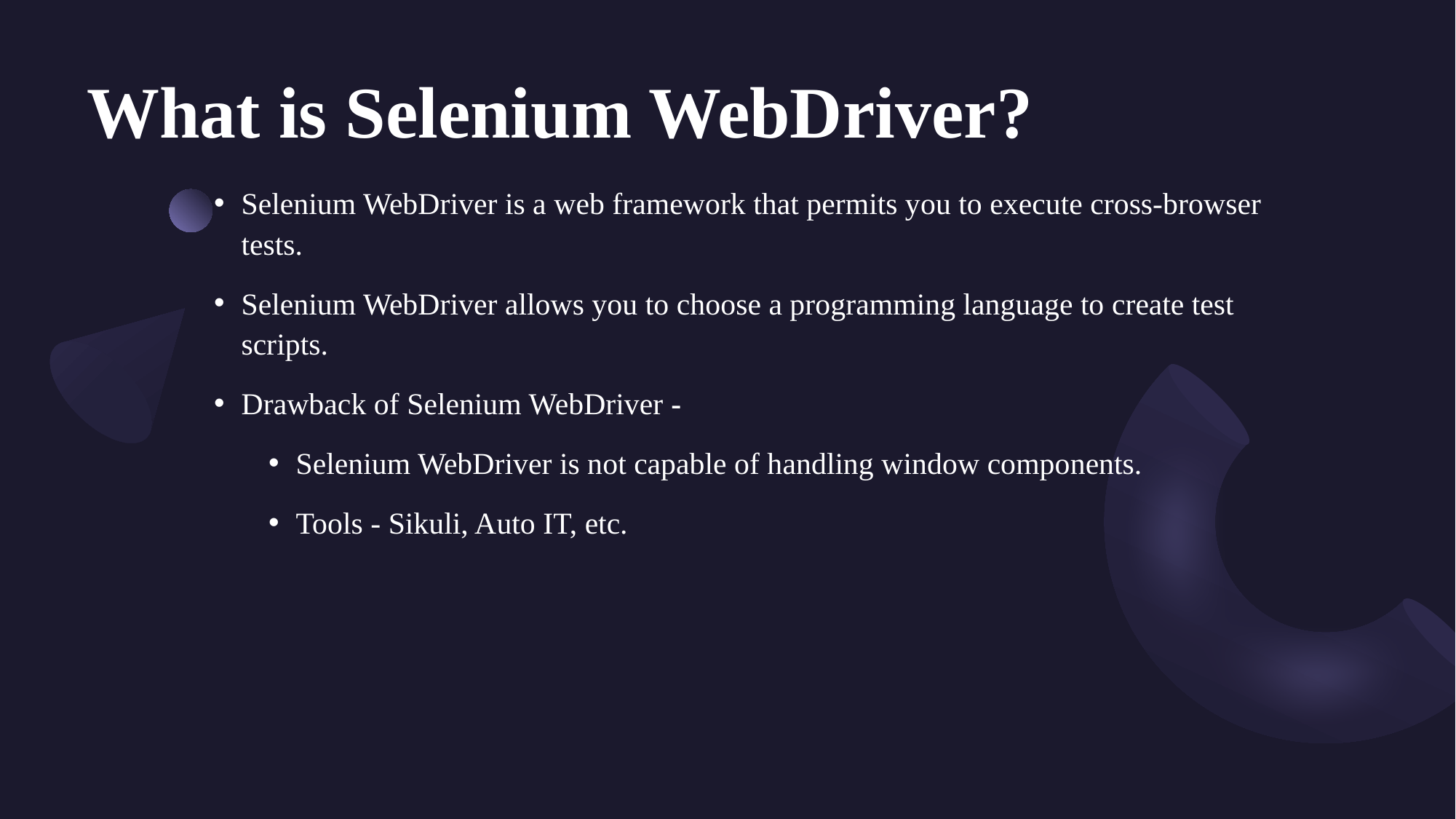

# What is Selenium WebDriver?
Selenium WebDriver is a web framework that permits you to execute cross-browser tests.
Selenium WebDriver allows you to choose a programming language to create test scripts.
Drawback of Selenium WebDriver -
Selenium WebDriver is not capable of handling window components.
Tools - Sikuli, Auto IT, etc.